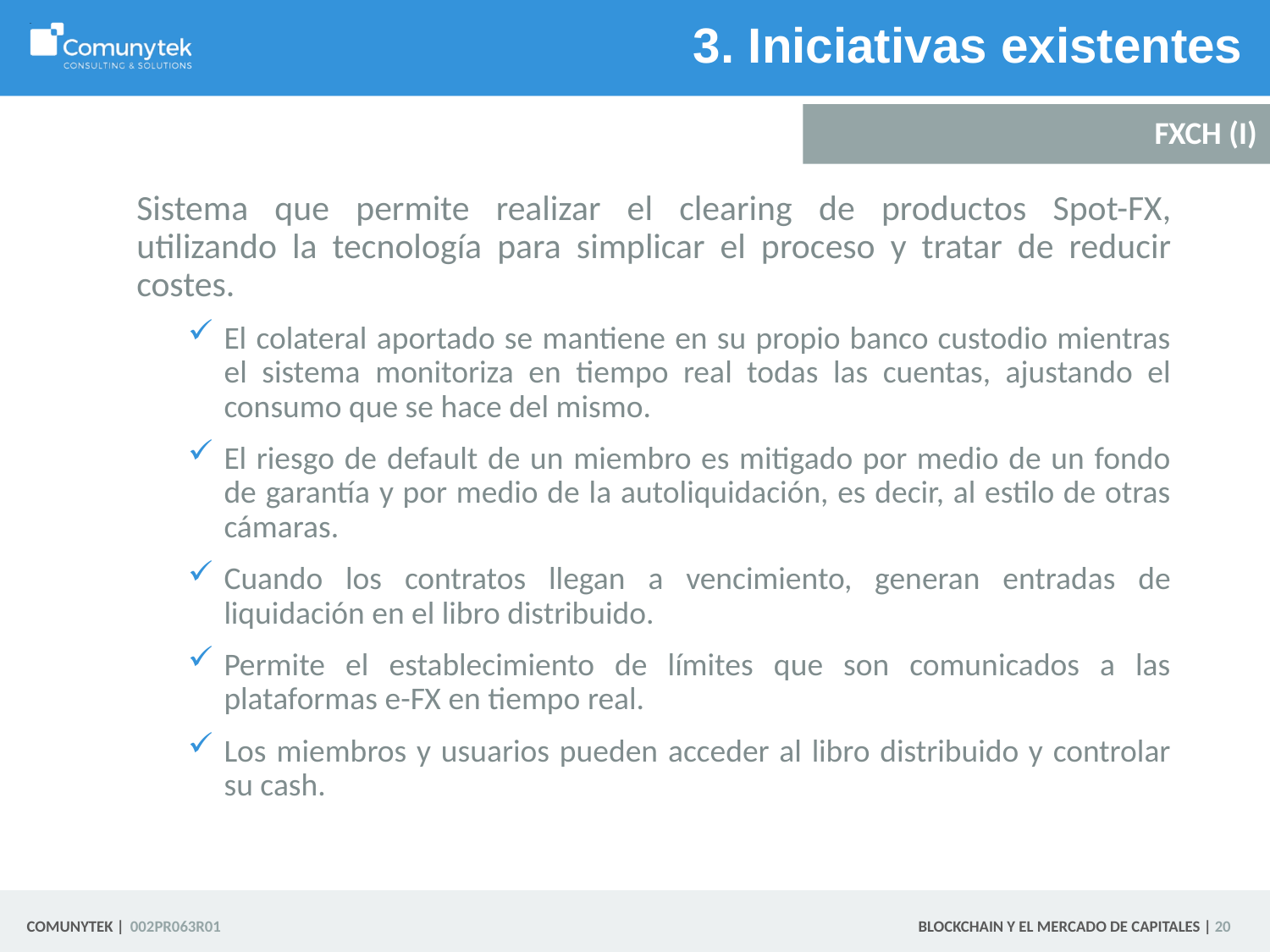

# 3. Iniciativas existentes
FXCH (I)
Sistema que permite realizar el clearing de productos Spot-FX, utilizando la tecnología para simplicar el proceso y tratar de reducir costes.
El colateral aportado se mantiene en su propio banco custodio mientras el sistema monitoriza en tiempo real todas las cuentas, ajustando el consumo que se hace del mismo.
El riesgo de default de un miembro es mitigado por medio de un fondo de garantía y por medio de la autoliquidación, es decir, al estilo de otras cámaras.
Cuando los contratos llegan a vencimiento, generan entradas de liquidación en el libro distribuido.
Permite el establecimiento de límites que son comunicados a las plataformas e-FX en tiempo real.
Los miembros y usuarios pueden acceder al libro distribuido y controlar su cash.
 20